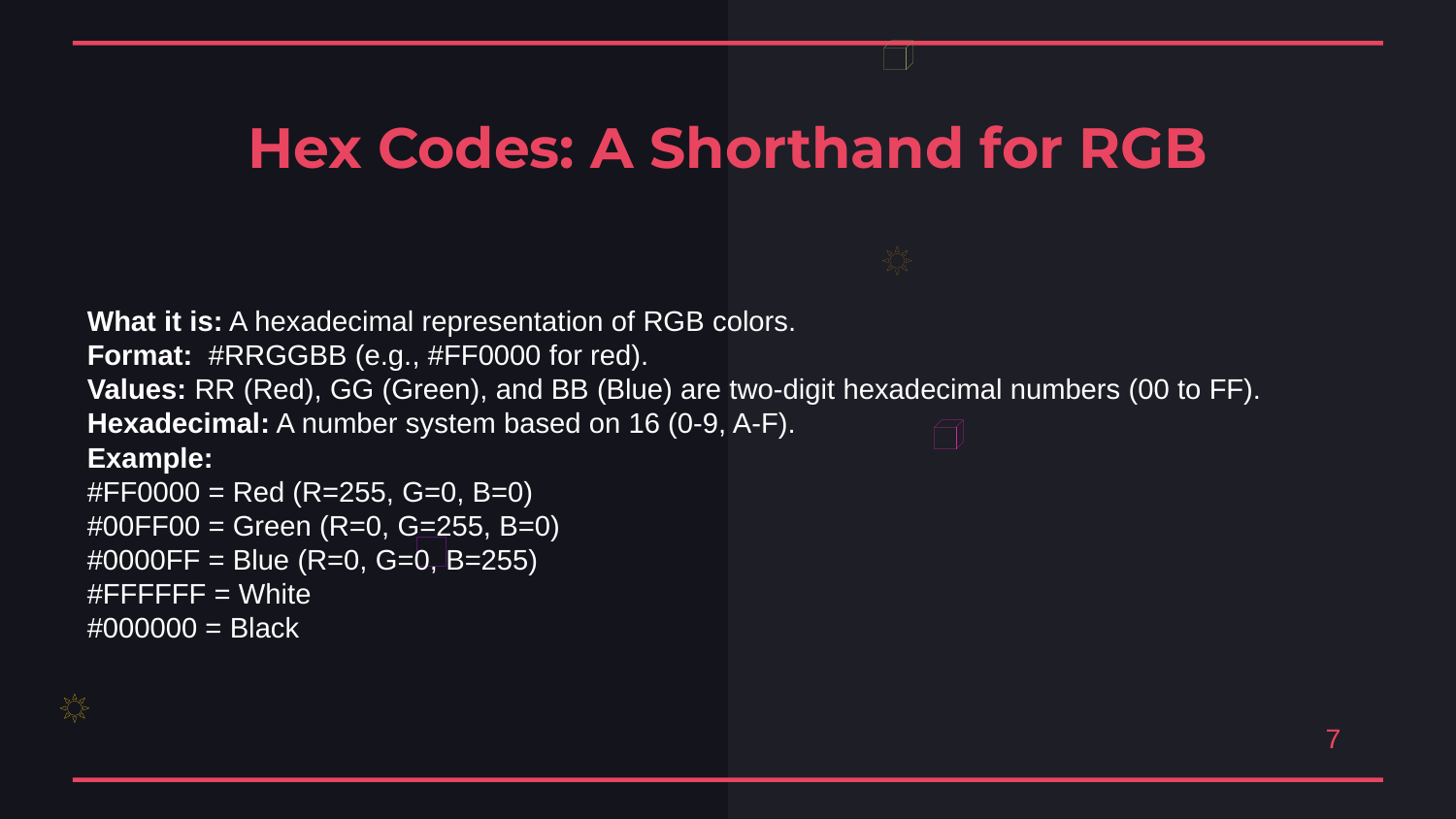

Hex Codes: A Shorthand for RGB

What it is: A hexadecimal representation of RGB colors.
Format:  #RRGGBB (e.g., #FF0000 for red).
Values: RR (Red), GG (Green), and BB (Blue) are two-digit hexadecimal numbers (00 to FF).
Hexadecimal: A number system based on 16 (0-9, A-F).
Example:
#FF0000 = Red (R=255, G=0, B=0)
#00FF00 = Green (R=0, G=255, B=0)
#0000FF = Blue (R=0, G=0, B=255)
#FFFFFF = White
#000000 = Black

7